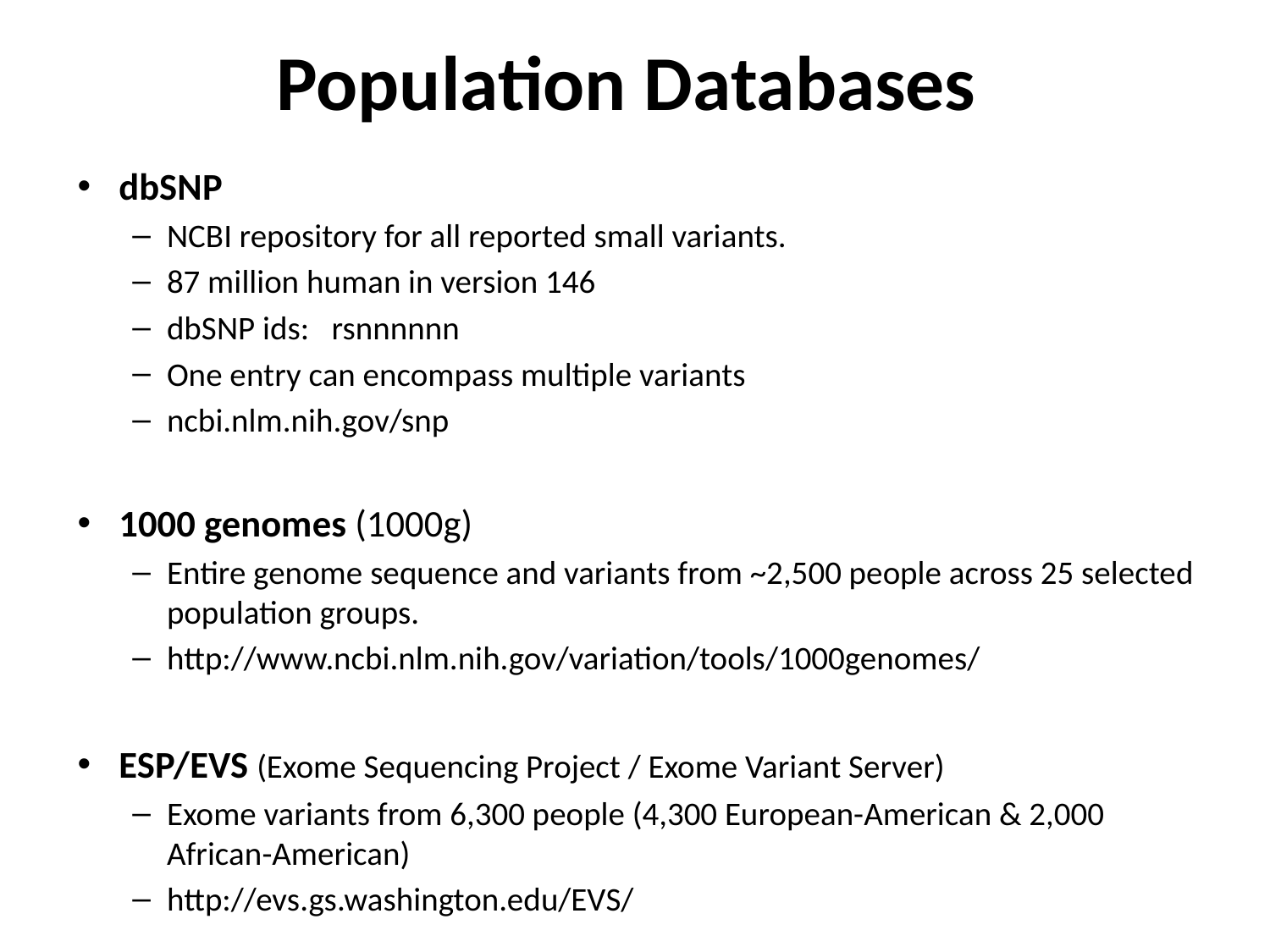

# Population Databases
dbSNP
NCBI repository for all reported small variants.
87 million human in version 146
dbSNP ids:   rsnnnnnn
One entry can encompass multiple variants
ncbi.nlm.nih.gov/snp

1000 genomes (1000g)
Entire genome sequence and variants from ~2,500 people across 25 selected population groups.
http://www.ncbi.nlm.nih.gov/variation/tools/1000genomes/

ESP/EVS (Exome Sequencing Project / Exome Variant Server)
Exome variants from 6,300 people (4,300 European-American & 2,000 African-American)
http://evs.gs.washington.edu/EVS/